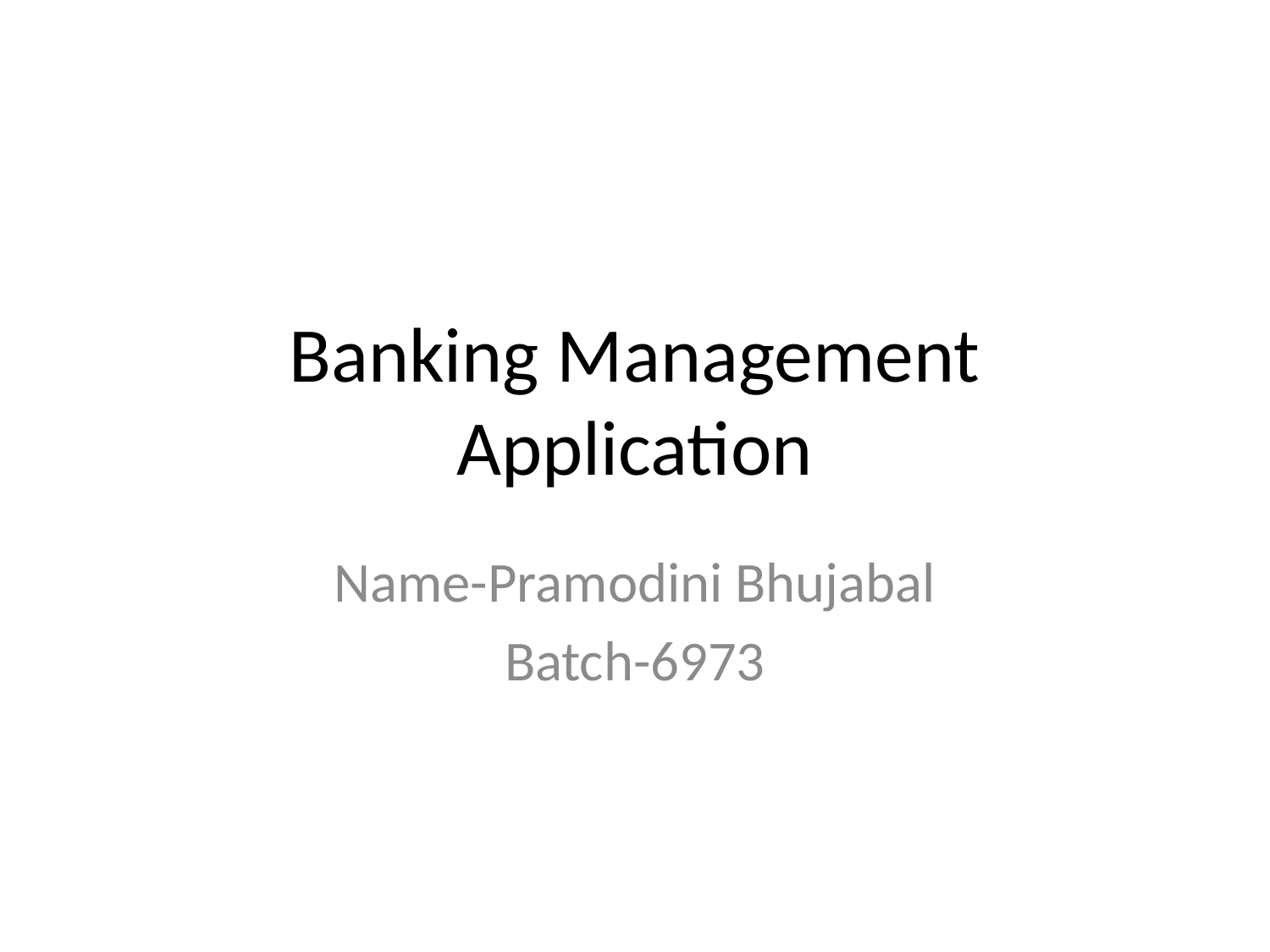

# Banking Management Application
Name-Pramodini Bhujabal
Batch-6973